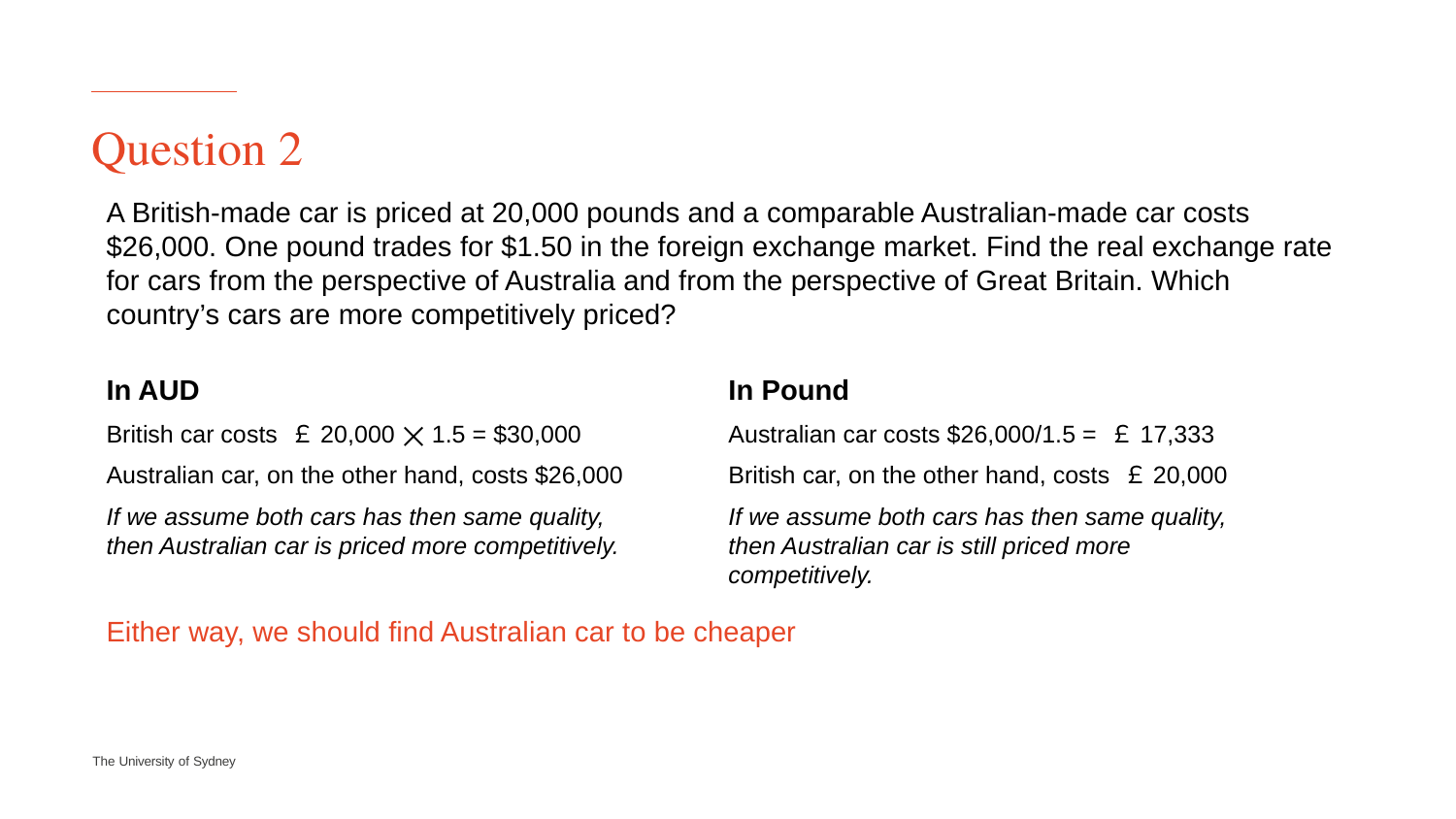

# Question 2
A British-made car is priced at 20,000 pounds and a comparable Australian-made car costs $26,000. One pound trades for $1.50 in the foreign exchange market. Find the real exchange rate for cars from the perspective of Australia and from the perspective of Great Britain. Which country’s cars are more competitively priced?
In AUD
British car costs ￡20,000 ⨉ 1.5 = $30,000
Australian car, on the other hand, costs $26,000
If we assume both cars has then same quality, then Australian car is priced more competitively.
In Pound
Australian car costs $26,000/1.5 = ￡17,333
British car, on the other hand, costs ￡20,000
If we assume both cars has then same quality, then Australian car is still priced more competitively.
Either way, we should find Australian car to be cheaper